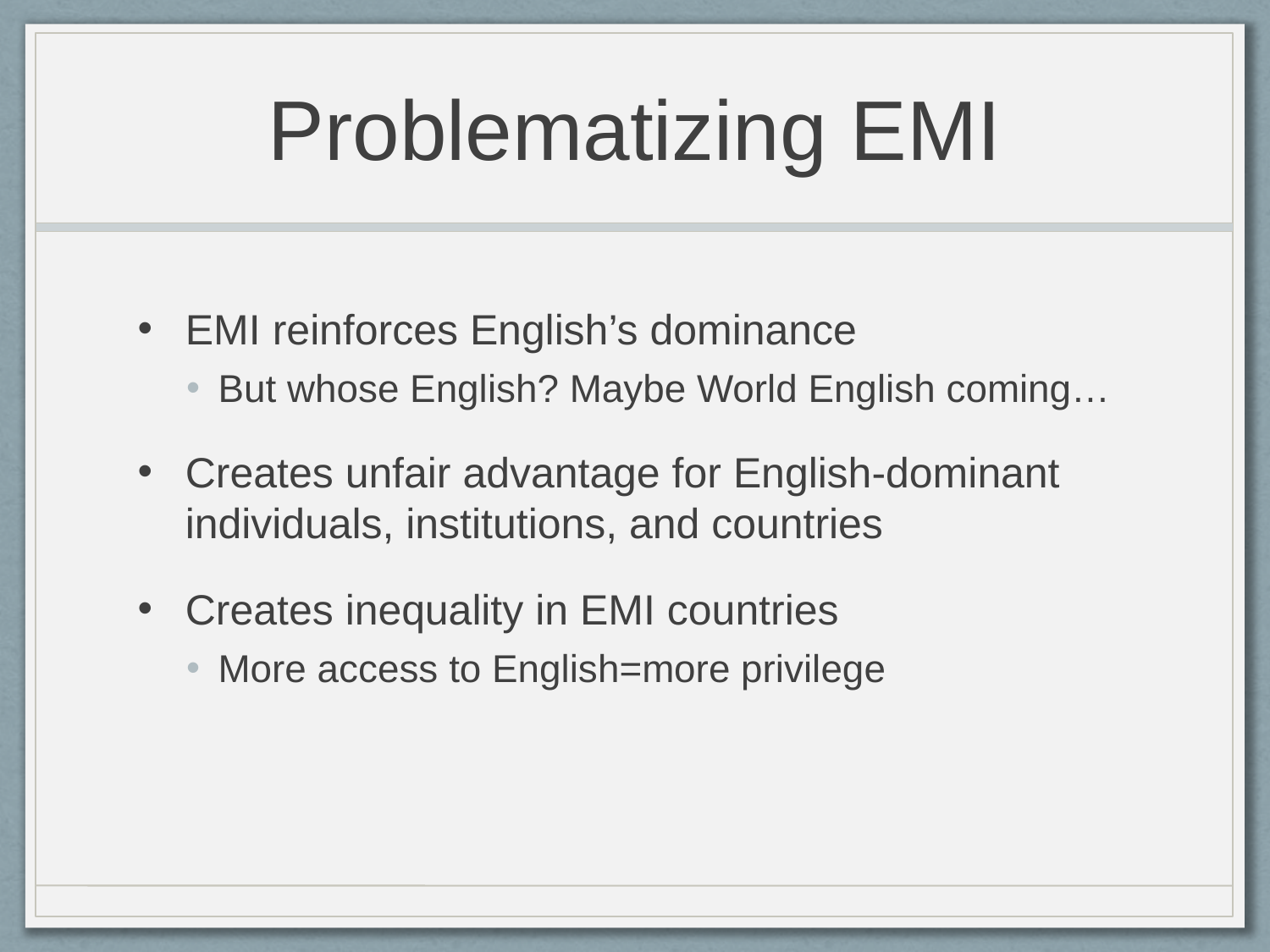

# Problematizing EMI
EMI reinforces English’s dominance
But whose English? Maybe World English coming…
Creates unfair advantage for English-dominant individuals, institutions, and countries
Creates inequality in EMI countries
More access to English=more privilege